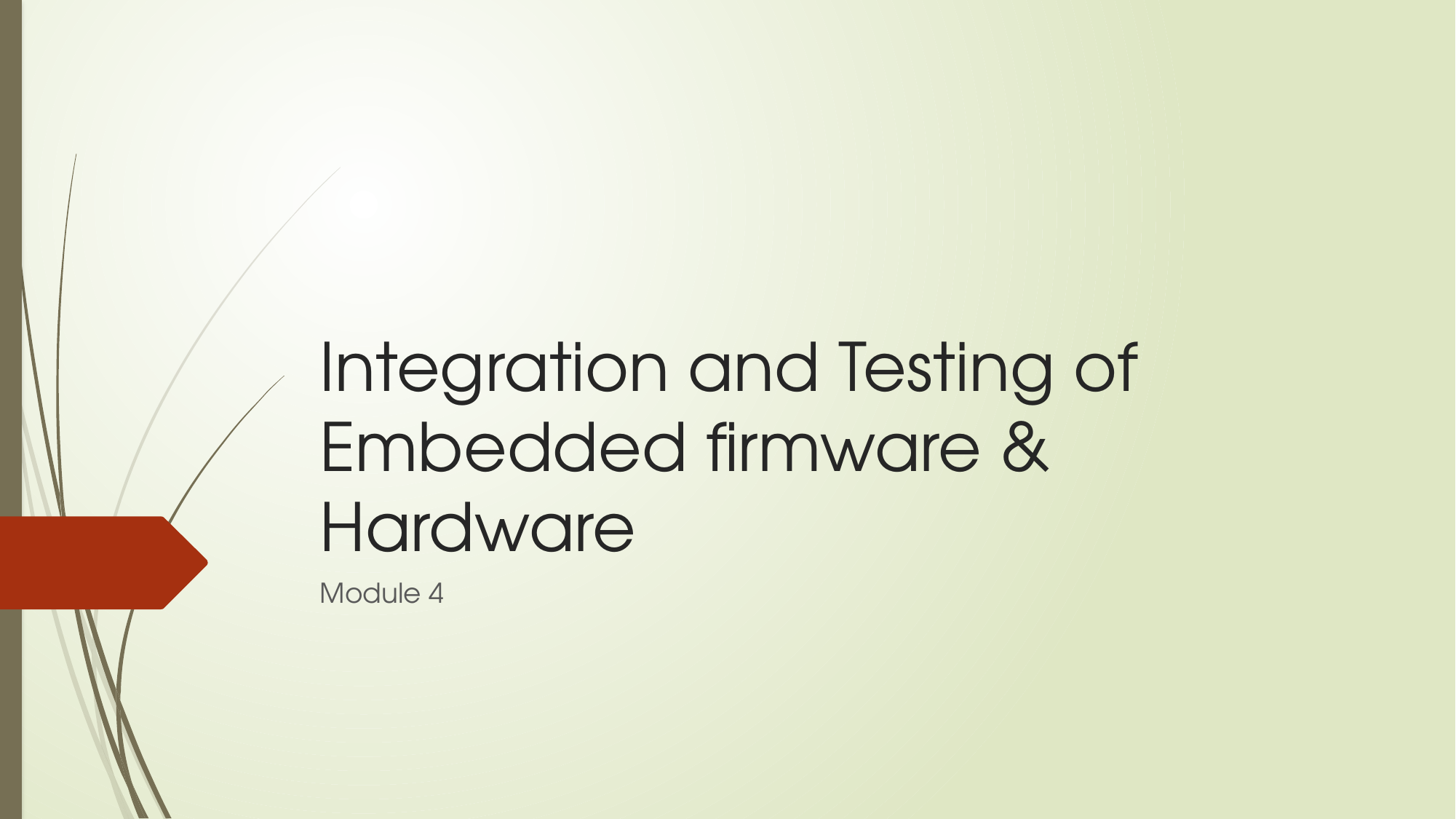

# Integration and Testing of Embedded firmware & Hardware
Module 4